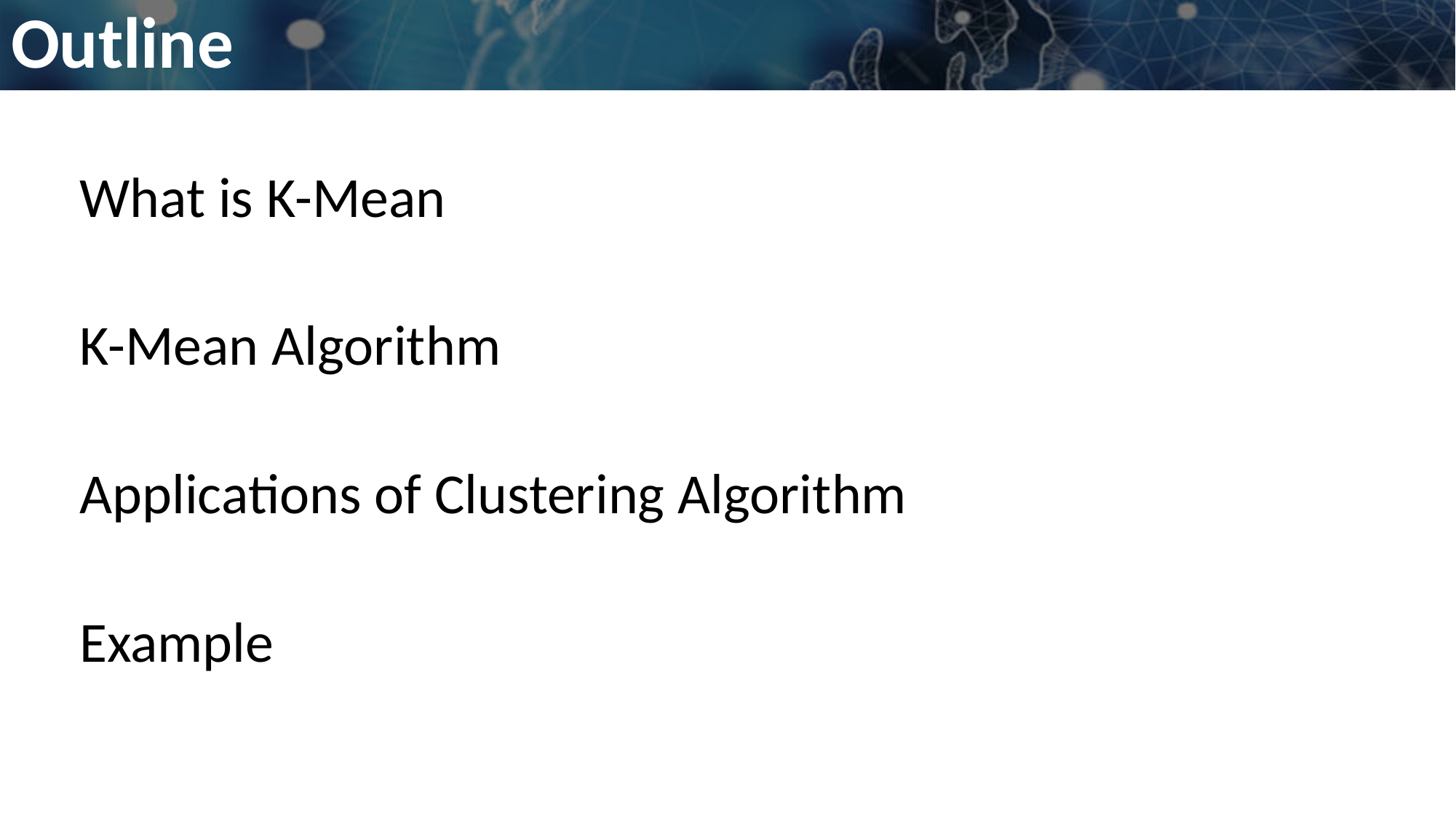

# Outline
What is K-Mean

K-Mean Algorithm

Applications of Clustering Algorithm

Example